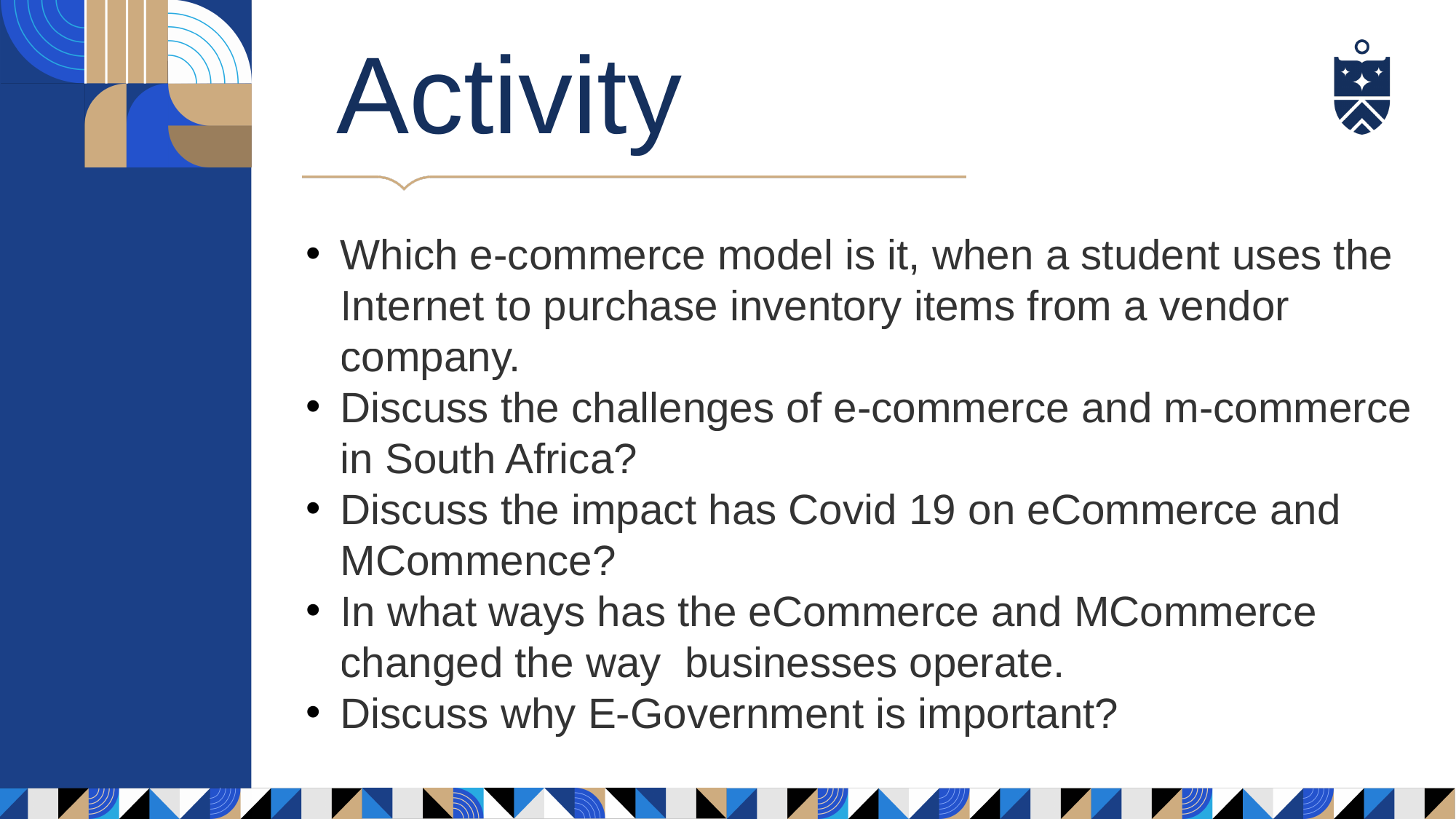

Activity
Which e-commerce model is it, when a student uses the Internet to purchase inventory items from a vendor company.
Discuss the challenges of e-commerce and m-commerce in South Africa?
Discuss the impact has Covid 19 on eCommerce and MCommence?
In what ways has the eCommerce and MCommerce changed the way  businesses operate.
Discuss why E-Government is important?